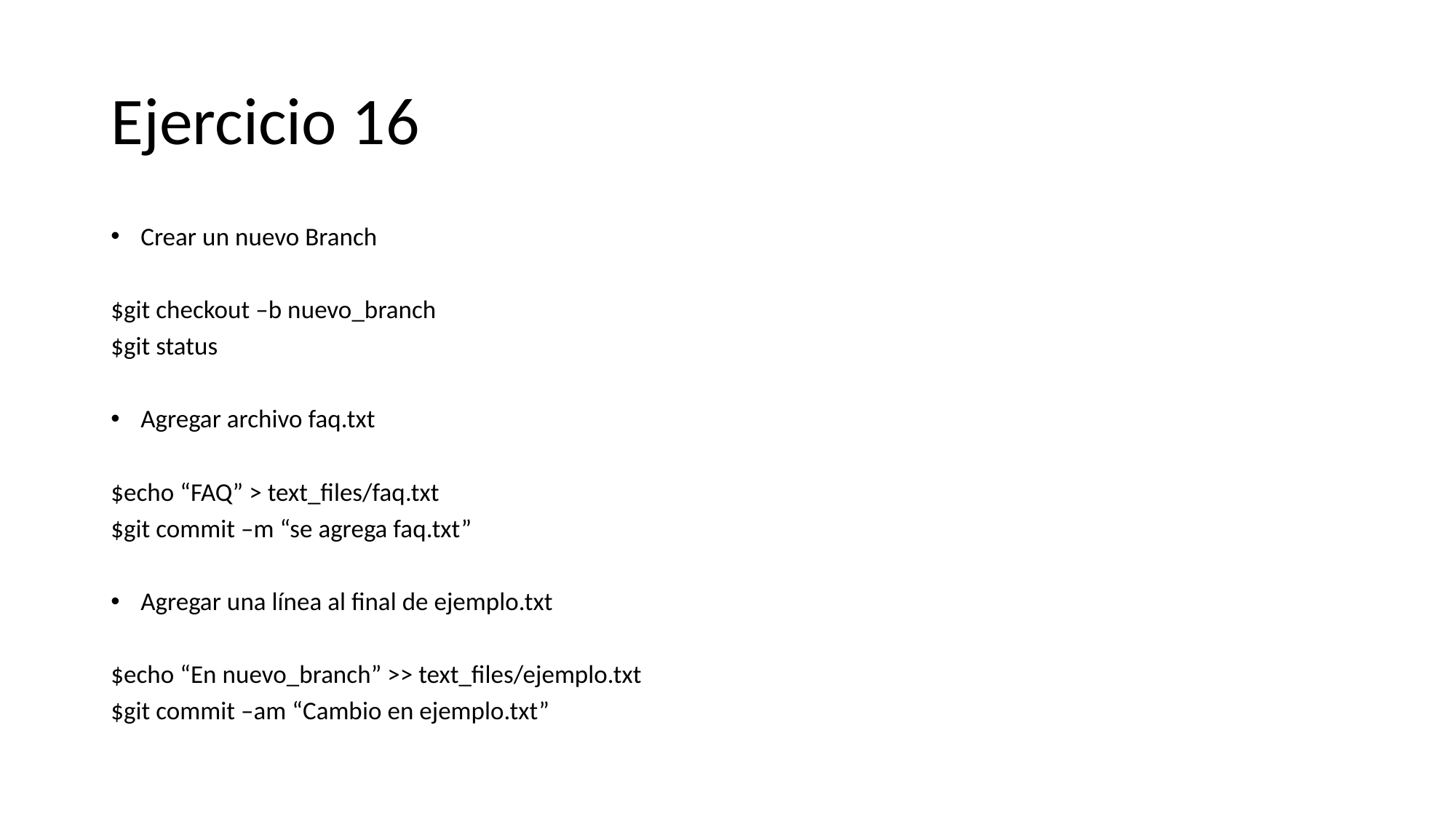

# Ejercicio 16
Crear un nuevo Branch

$git checkout –b nuevo_branch
$git status

Agregar archivo faq.txt

$echo “FAQ” > text_files/faq.txt
$git commit –m “se agrega faq.txt”

Agregar una línea al final de ejemplo.txt

$echo “En nuevo_branch” >> text_files/ejemplo.txt
$git commit –am “Cambio en ejemplo.txt”